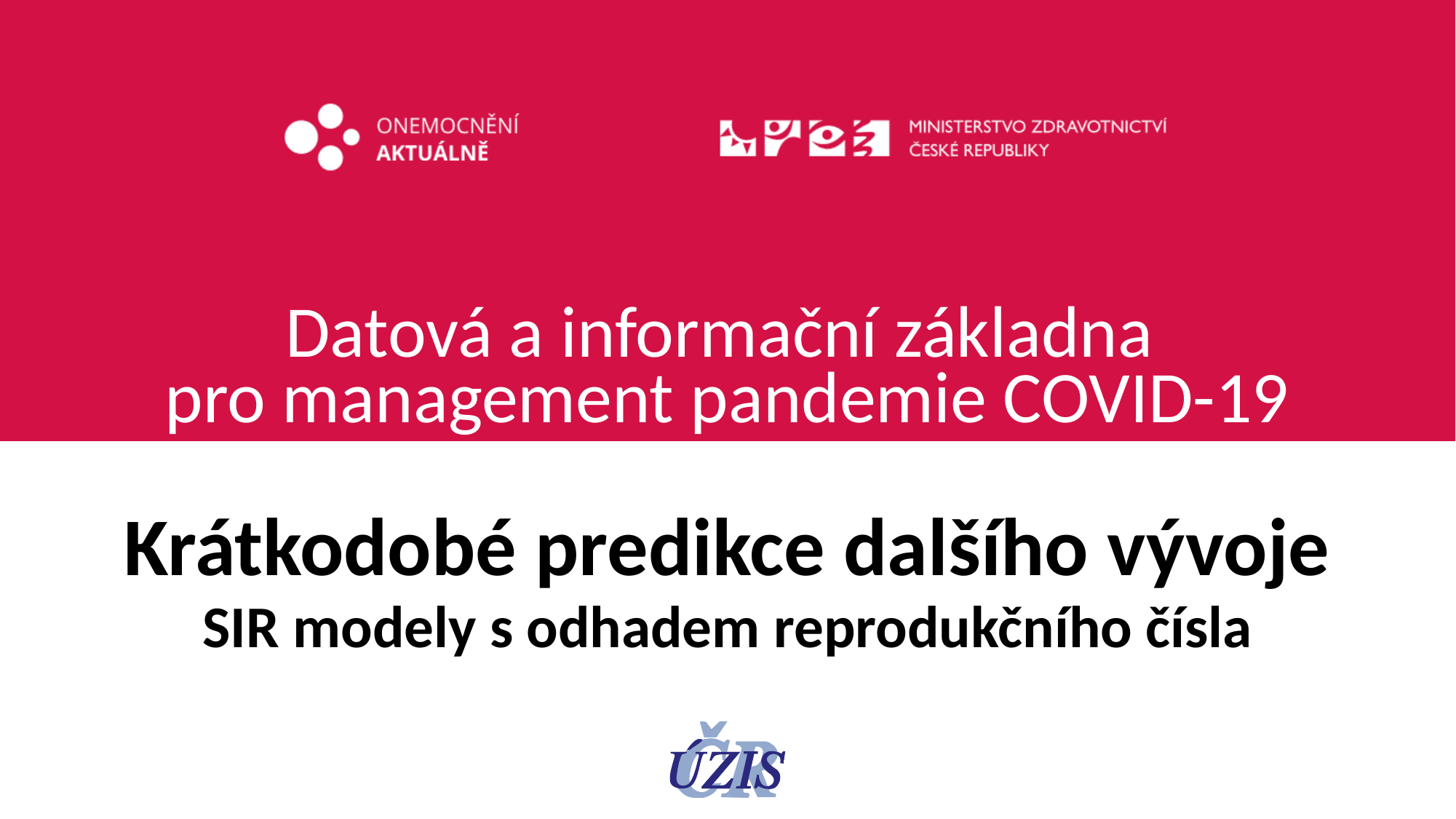

# Datová a informační základna pro management pandemie COVID-19
Krátkodobé predikce dalšího vývoje
SIR modely s odhadem reprodukčního čísla